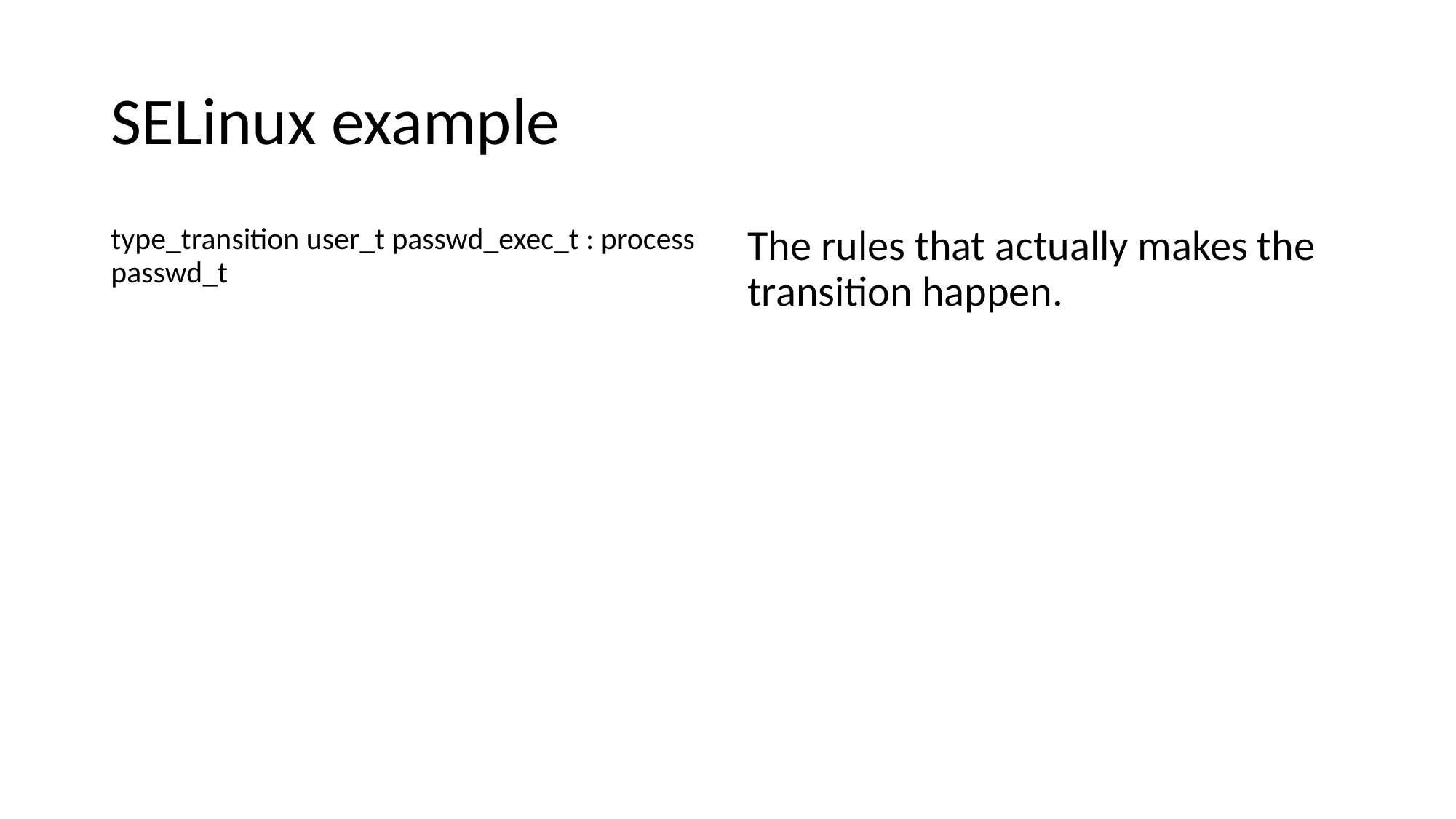

# SELinux example
type_transition user_t passwd_exec_t : process passwd_t

The rules that actually makes the transition happen.